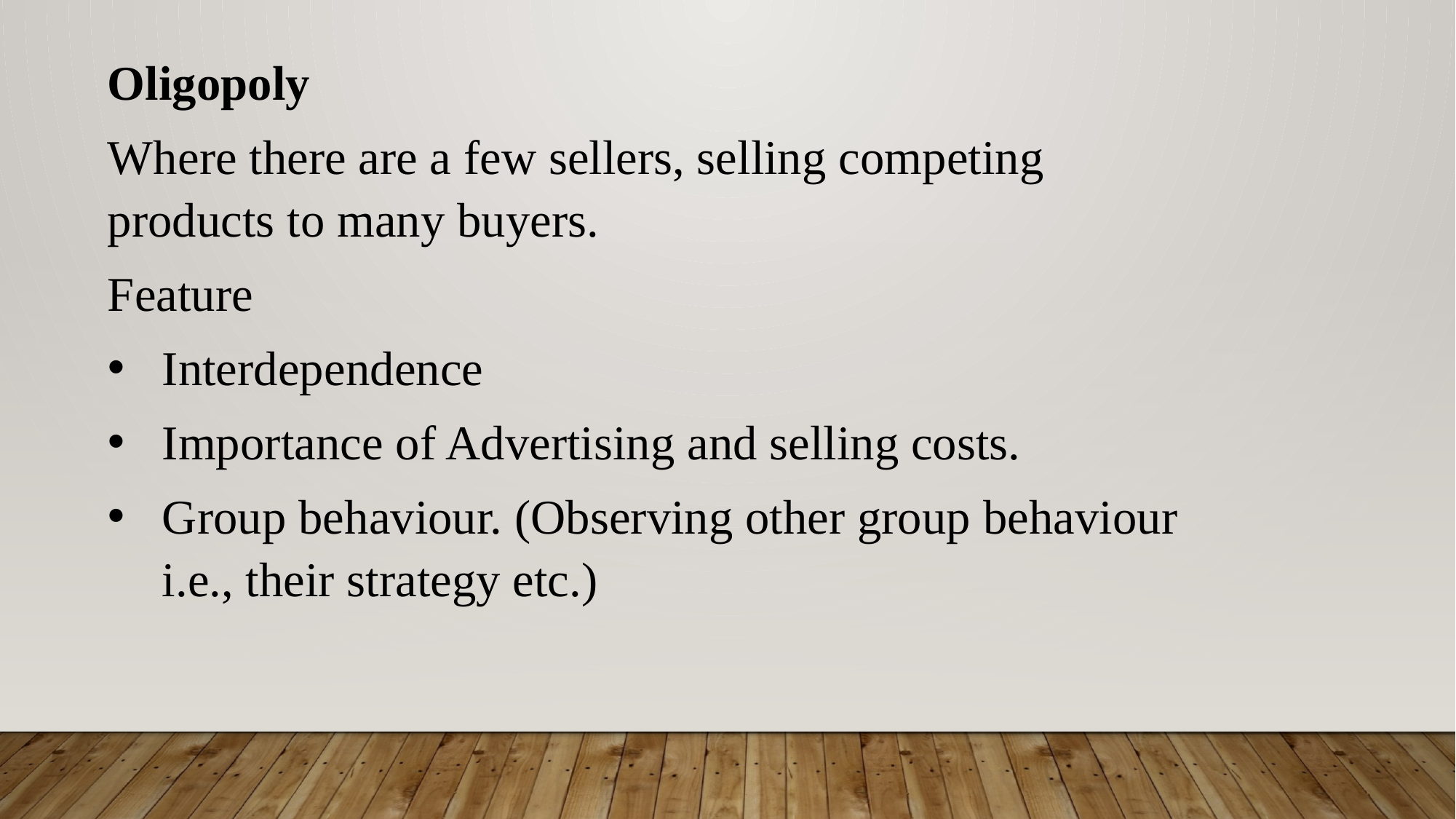

Oligopoly
Where there are a few sellers, selling competing products to many buyers.
Feature
Interdependence
Importance of Advertising and selling costs.
Group behaviour. (Observing other group behaviour i.e., their strategy etc.)